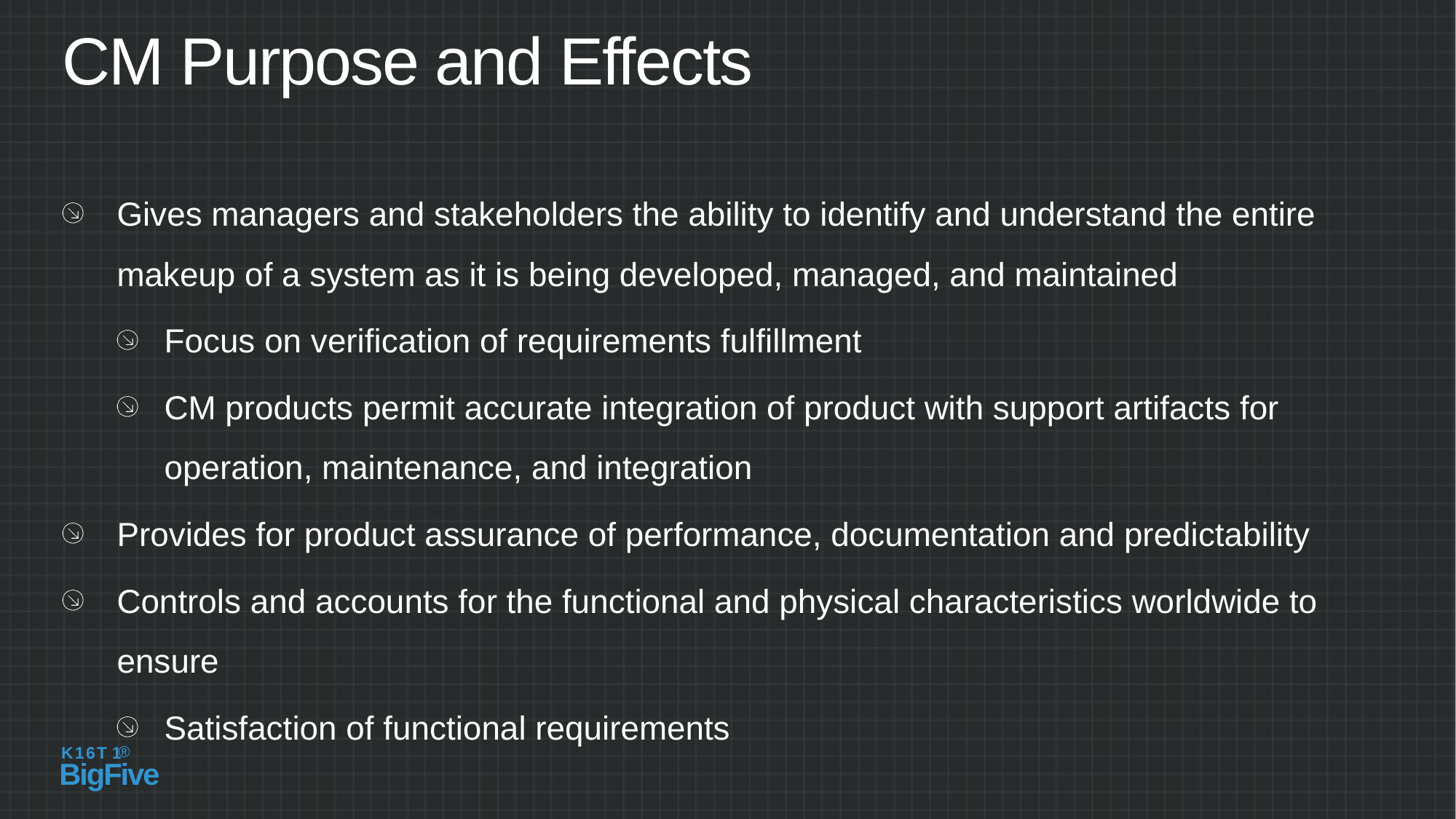

# CM Purpose and Effects
Gives managers and stakeholders the ability to identify and understand the entire makeup of a system as it is being developed, managed, and maintained
Focus on verification of requirements fulfillment
CM products permit accurate integration of product with support artifacts for operation, maintenance, and integration
Provides for product assurance of performance, documentation and predictability
Controls and accounts for the functional and physical characteristics worldwide to ensure
Satisfaction of functional requirements